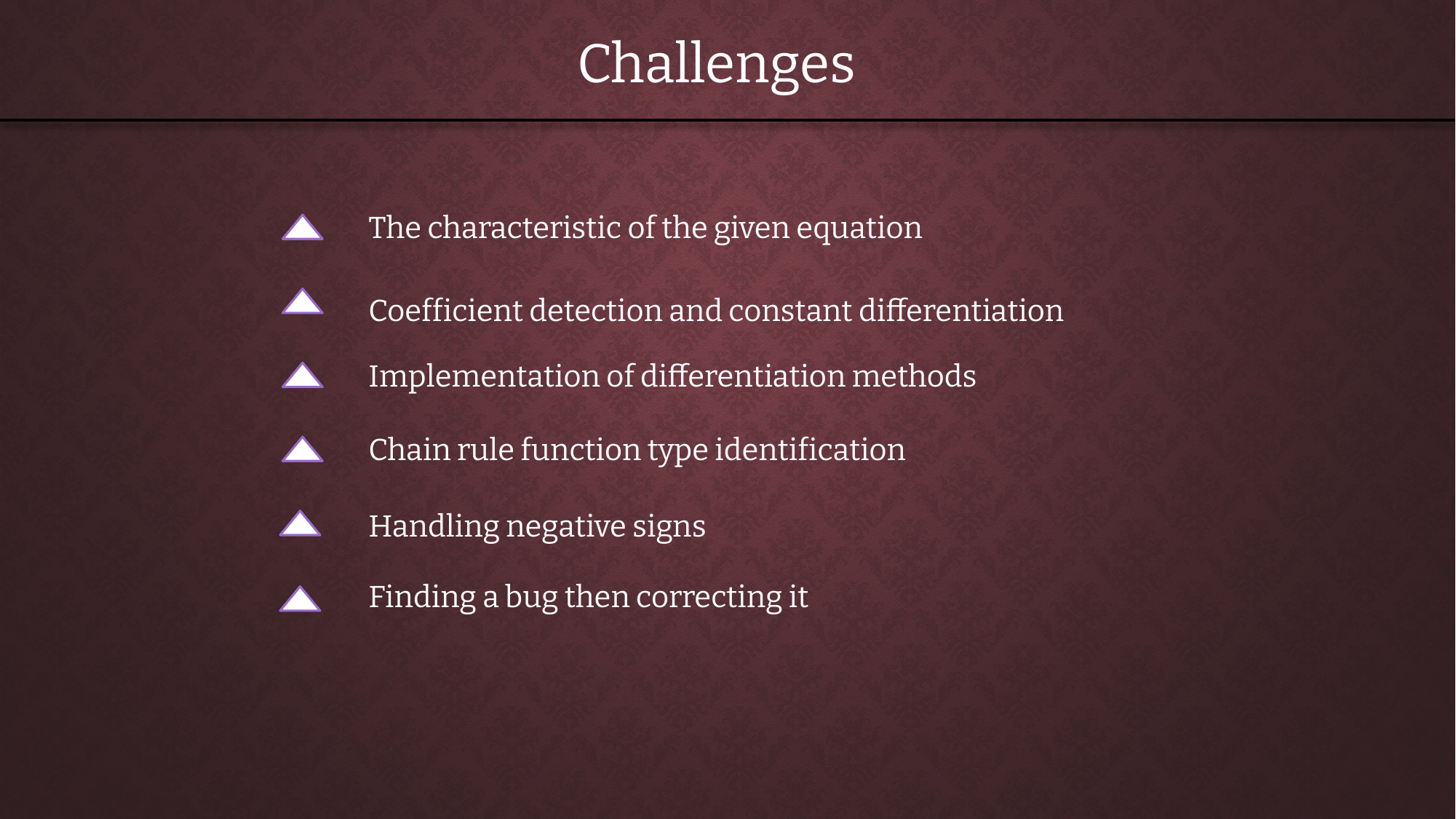

Challenges
The characteristic of the given equation

Coefficient detection and constant differentiation

Implementation of differentiation methods

Chain rule function type identification

Handling negative signs

Finding a bug then correcting it